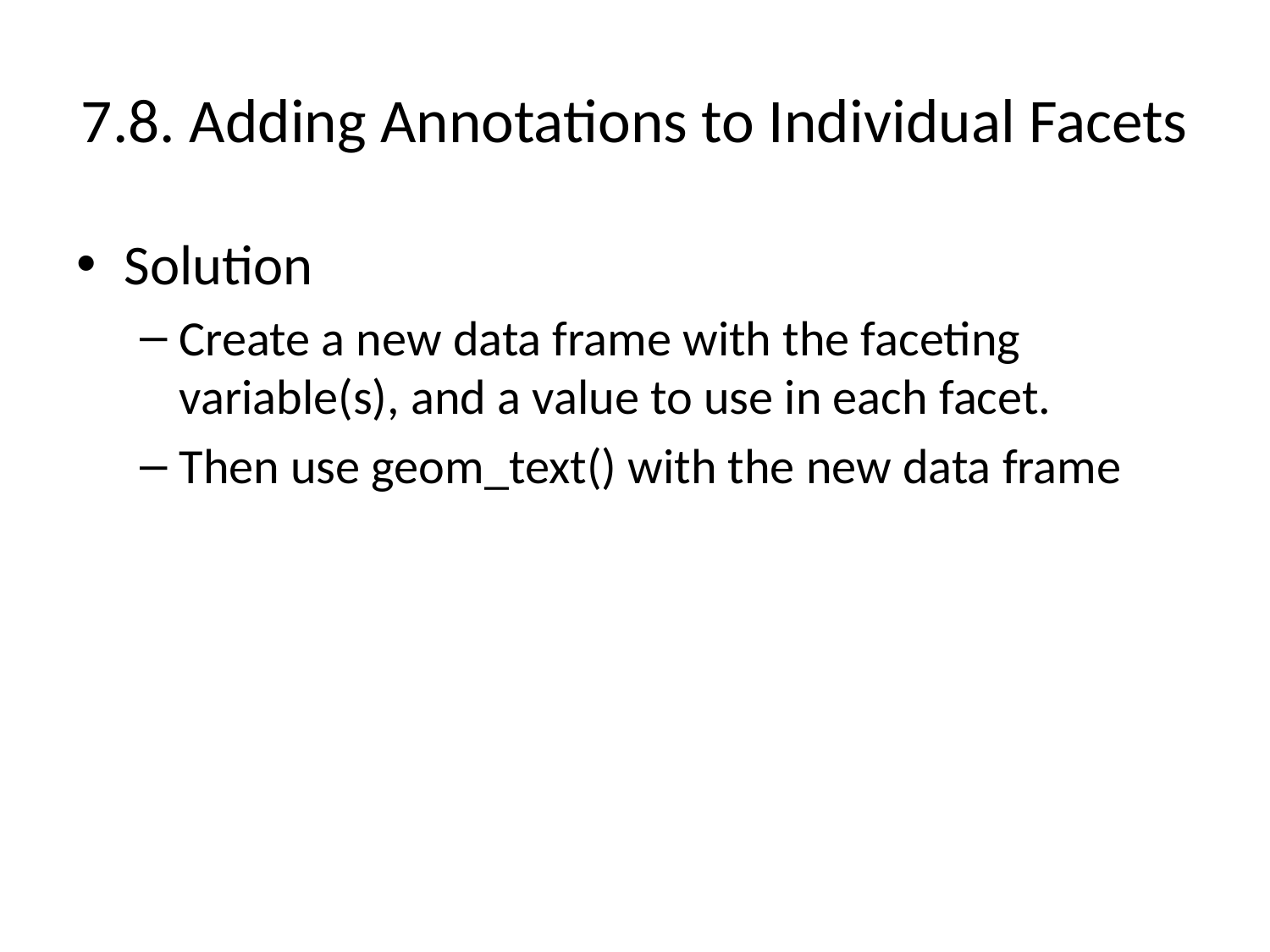

# 7.8. Adding Annotations to Individual Facets
Solution
Create a new data frame with the faceting variable(s), and a value to use in each facet.
Then use geom_text() with the new data frame